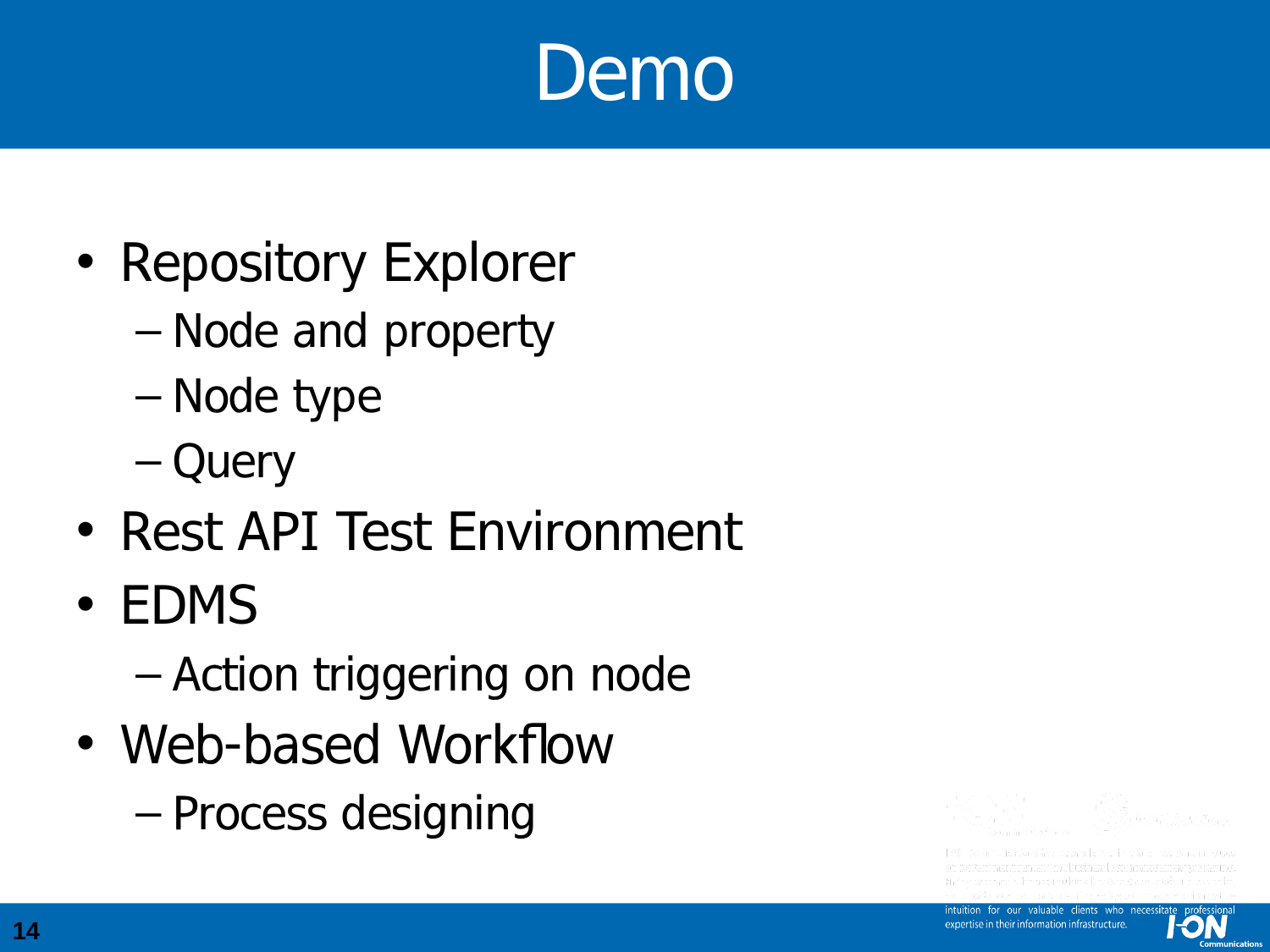

# Demo
Repository Explorer
Node and property
Node type
Query
Rest API Test Environment
EDMS
Action triggering on node
Web-based Workflow
Process designing